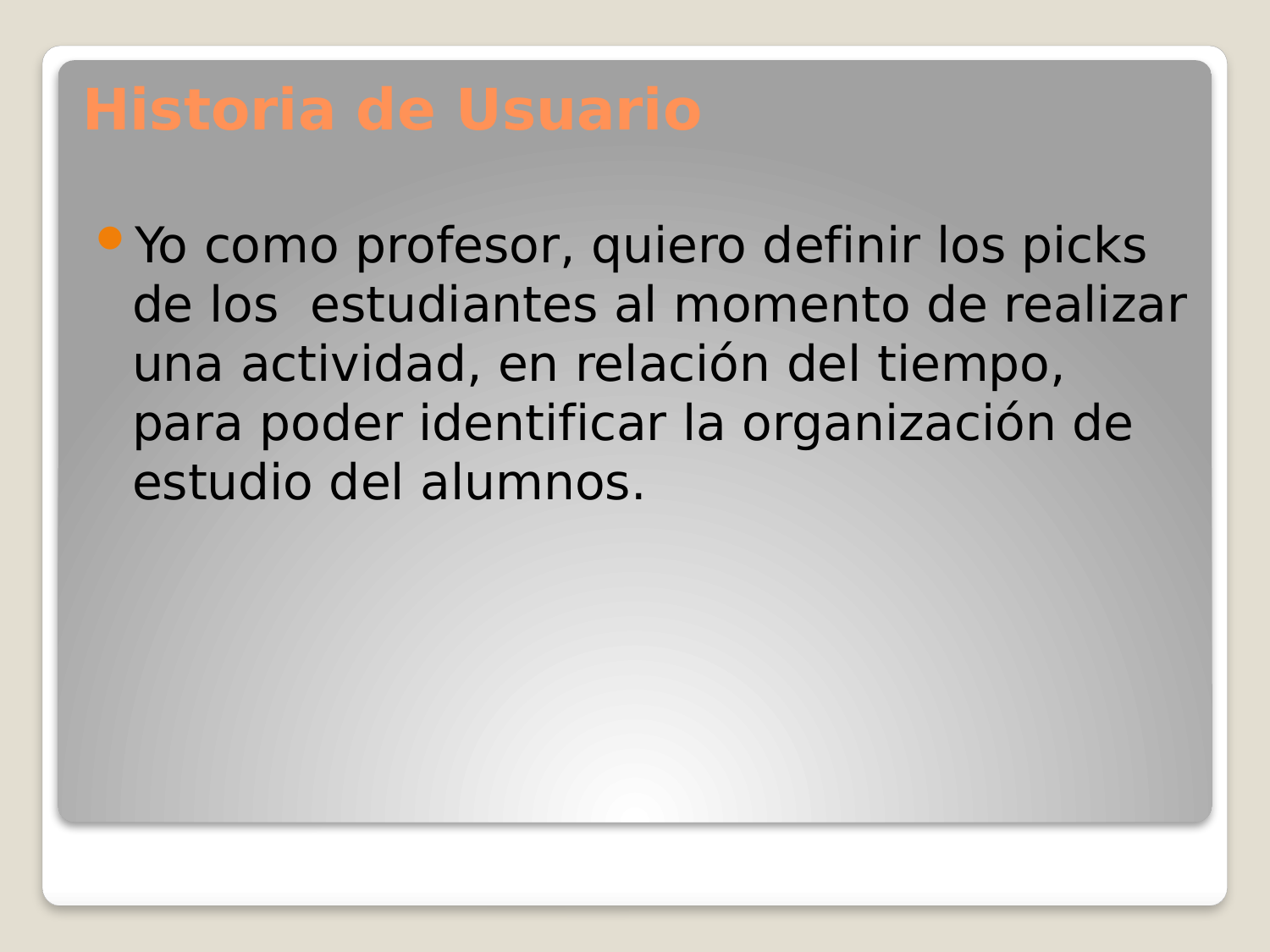

# Historia de Usuario

Yo como profesor, quiero definir los picks de los  estudiantes al momento de realizar una actividad, en relación del tiempo, para poder identificar la organización de estudio del alumnos.